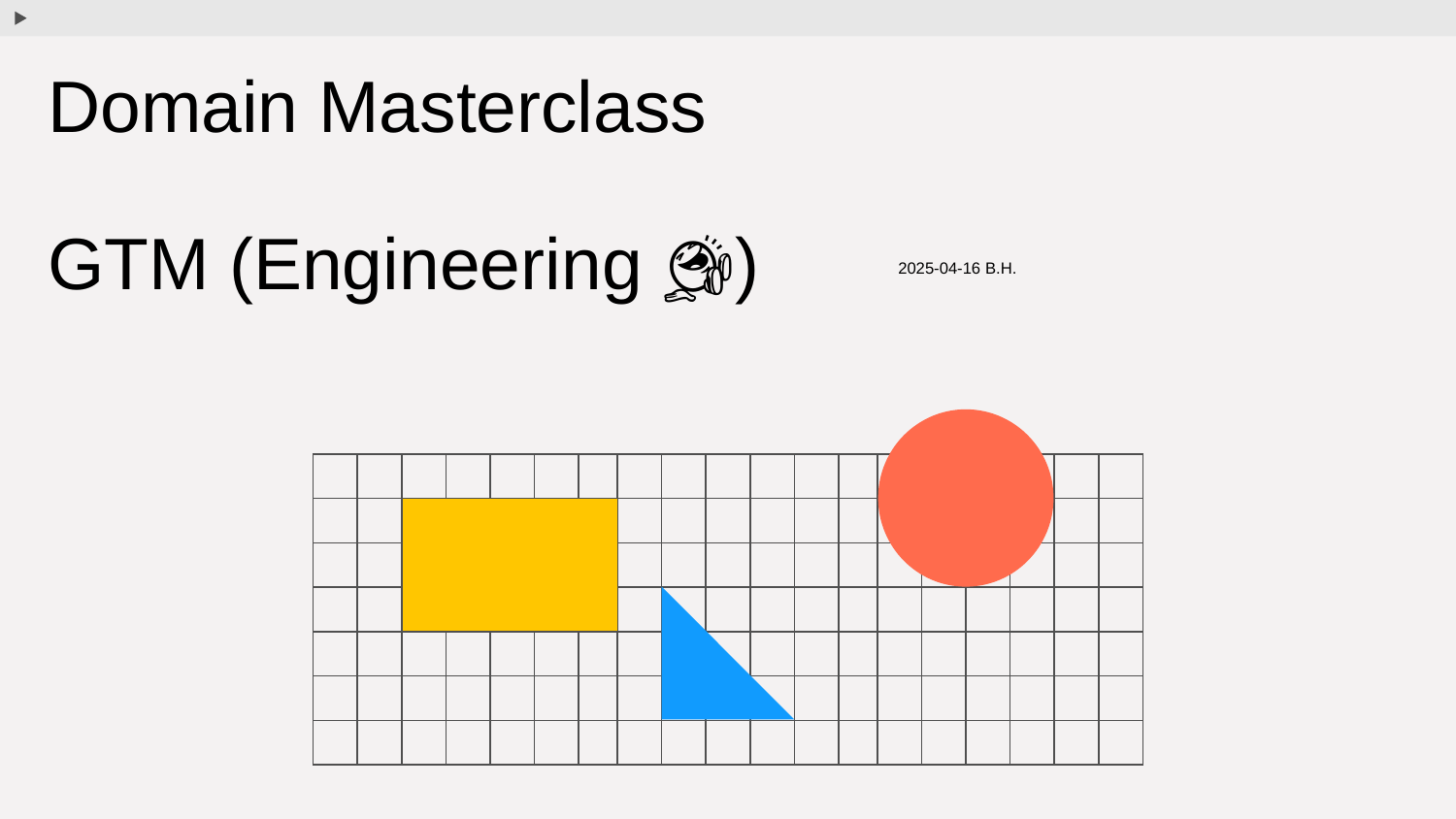

# Domain Masterclass

GTM (Engineering 🤣)
2025-04-16 B.H.